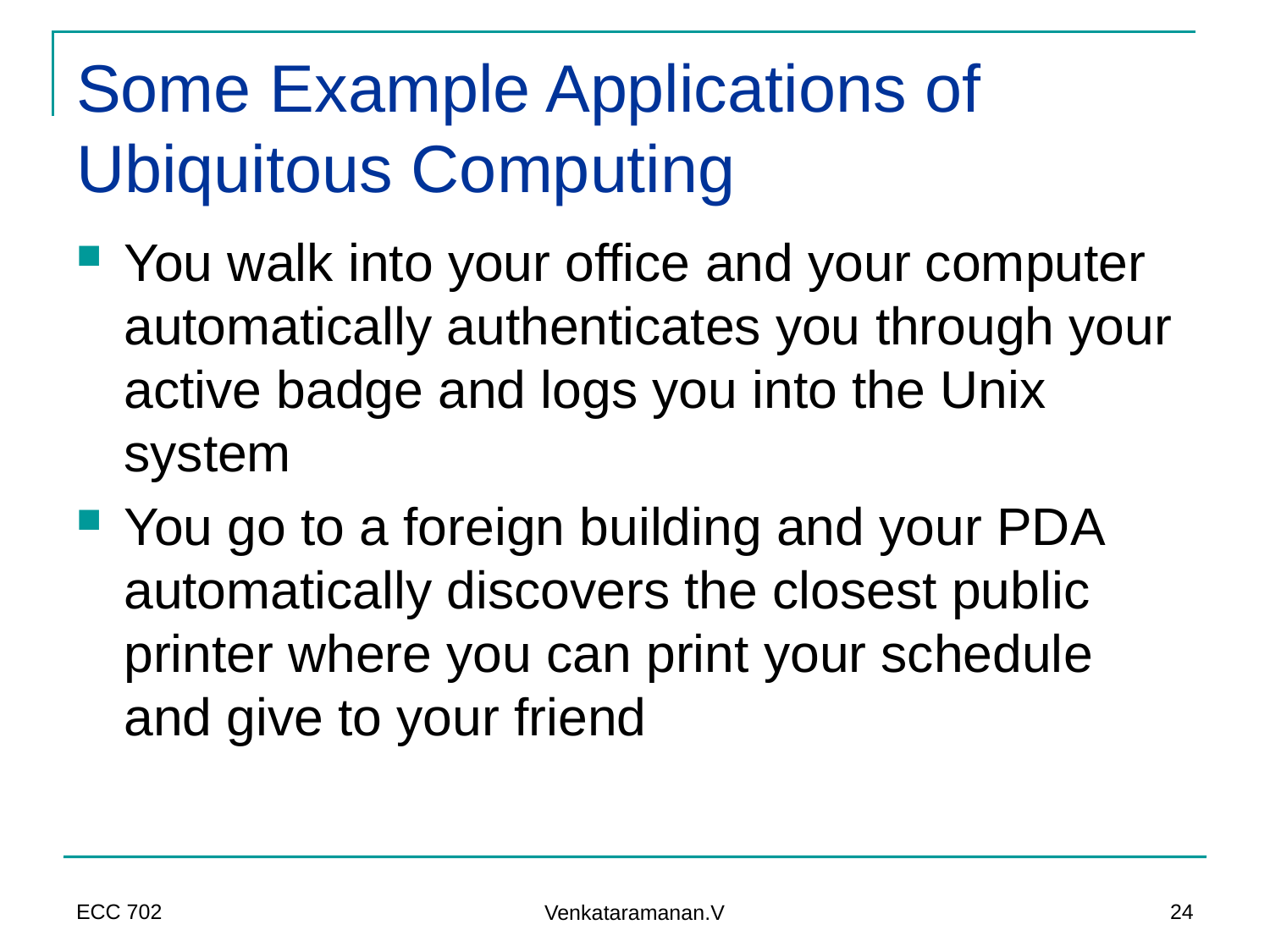

# Some Example Applications of Ubiquitous Computing
You walk into your office and your computer automatically authenticates you through your active badge and logs you into the Unix system
You go to a foreign building and your PDA automatically discovers the closest public printer where you can print your schedule and give to your friend
ECC 702
24
Venkataramanan.V